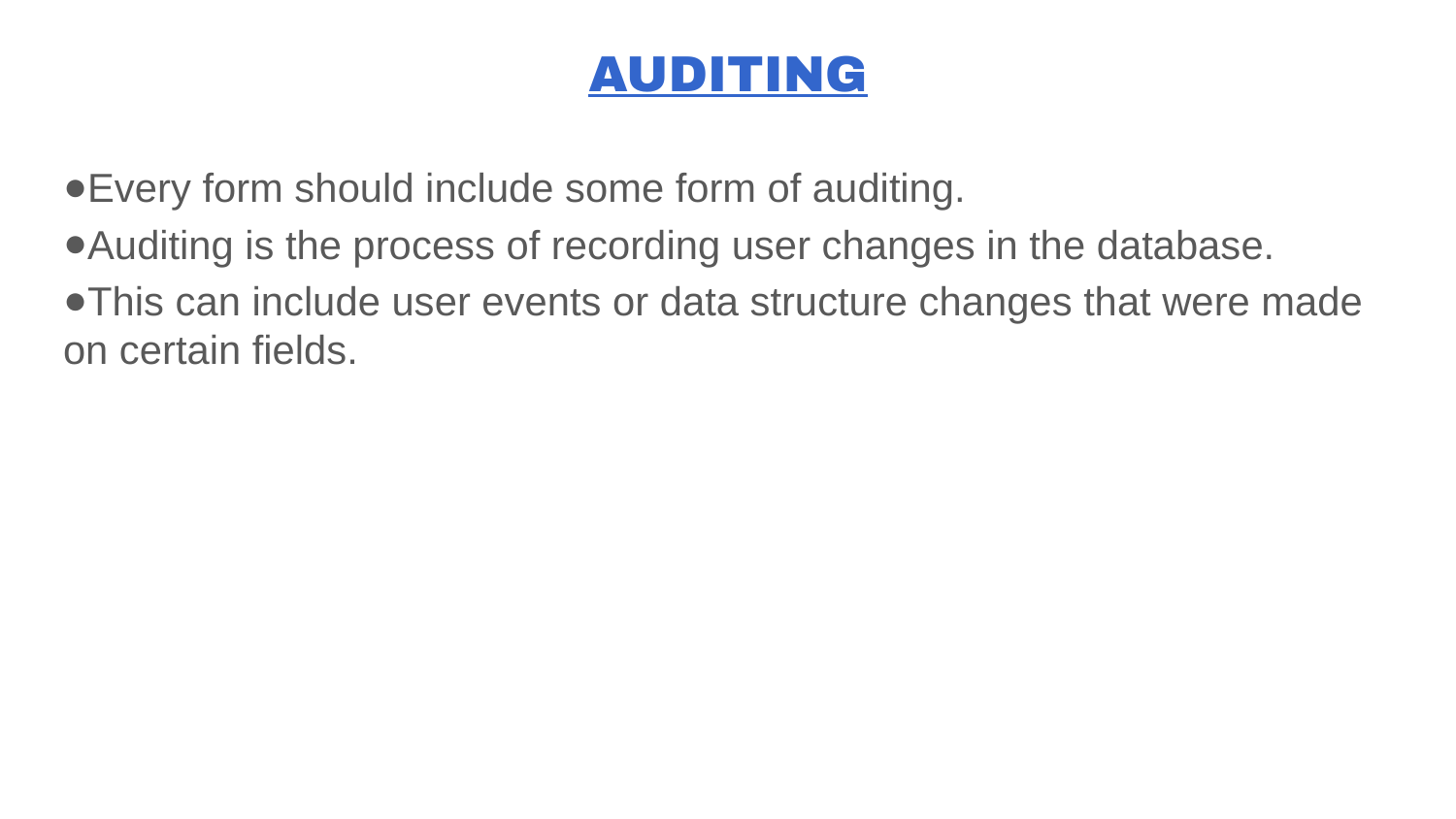

# AUDITING
Every form should include some form of auditing.
Auditing is the process of recording user changes in the database.
This can include user events or data structure changes that were made on certain fields.